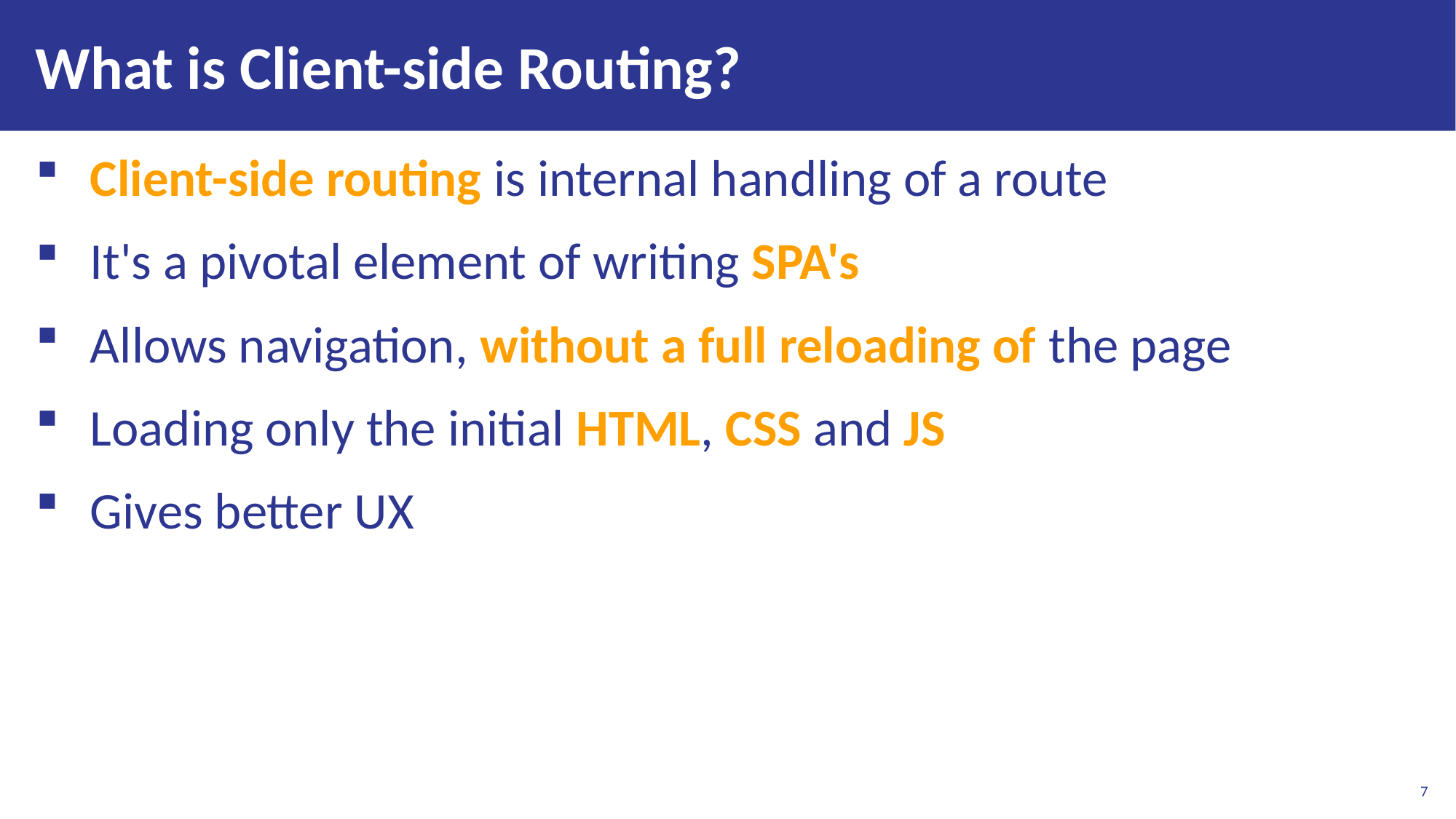

# What is Client-side Routing?
Client-side routing is internal handling of a route
It's a pivotal element of writing SPA's
Allows navigation, without a full reloading of the page
Loading only the initial HTML, CSS and JS
Gives better UX
7